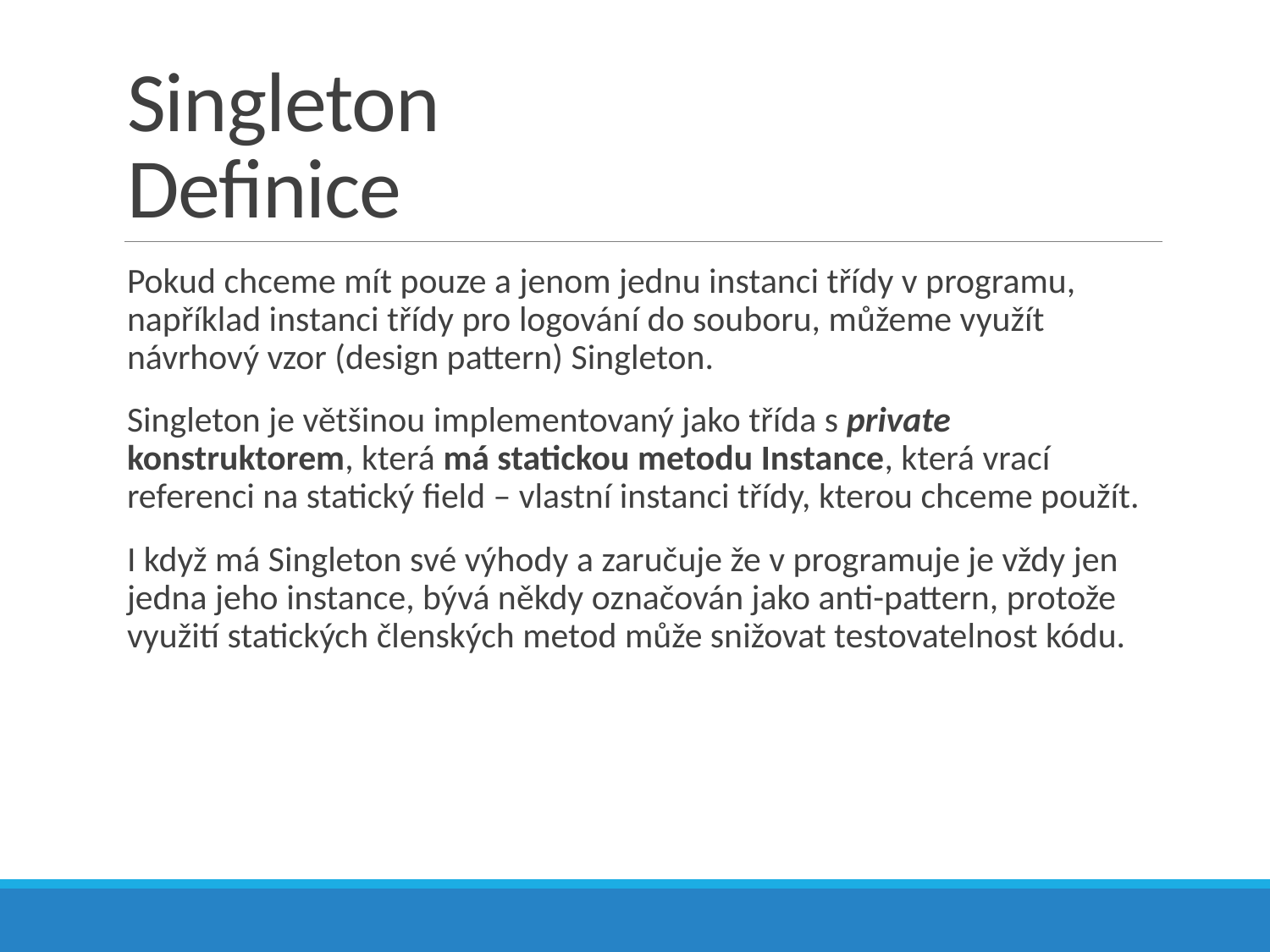

# Singleton Definice
Pokud chceme mít pouze a jenom jednu instanci třídy v programu, například instanci třídy pro logování do souboru, můžeme využít návrhový vzor (design pattern) Singleton.
Singleton je většinou implementovaný jako třída s private konstruktorem, která má statickou metodu Instance, která vrací referenci na statický field – vlastní instanci třídy, kterou chceme použít.
I když má Singleton své výhody a zaručuje že v programuje je vždy jen jedna jeho instance, bývá někdy označován jako anti-pattern, protože využití statických členských metod může snižovat testovatelnost kódu.